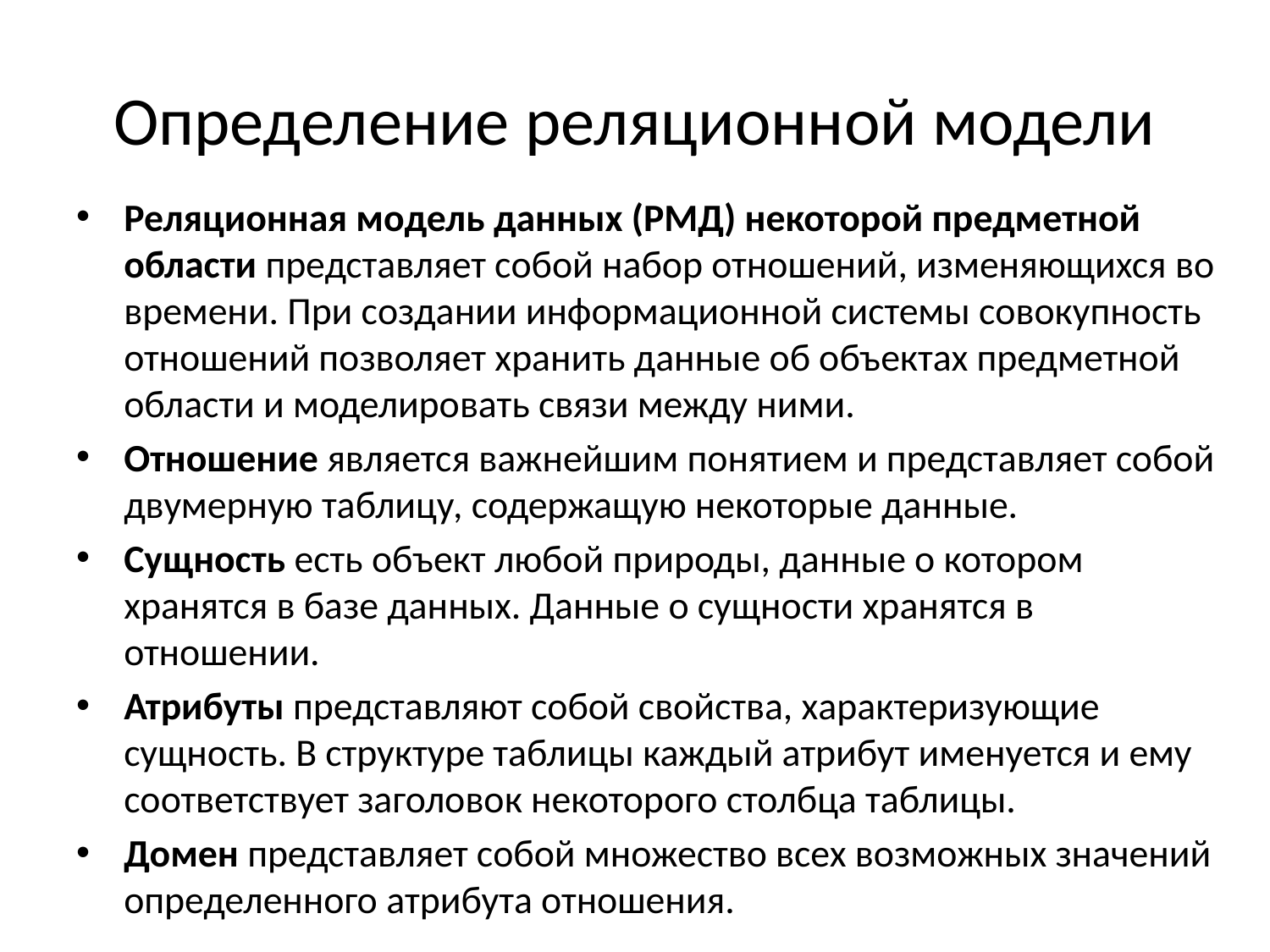

# Определение реляционной модели
Реляционная модель данных (РМД) некоторой предметной области представляет собой набор отношений, изменяющихся во времени. При создании информационной системы совокупность отношений позволяет хранить данные об объектах предметной области и моделировать связи между ними.
Отношение является важнейшим понятием и представляет собой двумерную таблицу, содержащую некоторые данные.
Сущность есть объект любой природы, данные о котором хранятся в базе данных. Данные о сущности хранятся в отношении.
Атрибуты представляют собой свойства, характеризующие сущность. В структуре таблицы каждый атрибут именуется и ему соответствует заголовок некоторого столбца таблицы.
Домен представляет собой множество всех возможных значений определенного атрибута отношения.